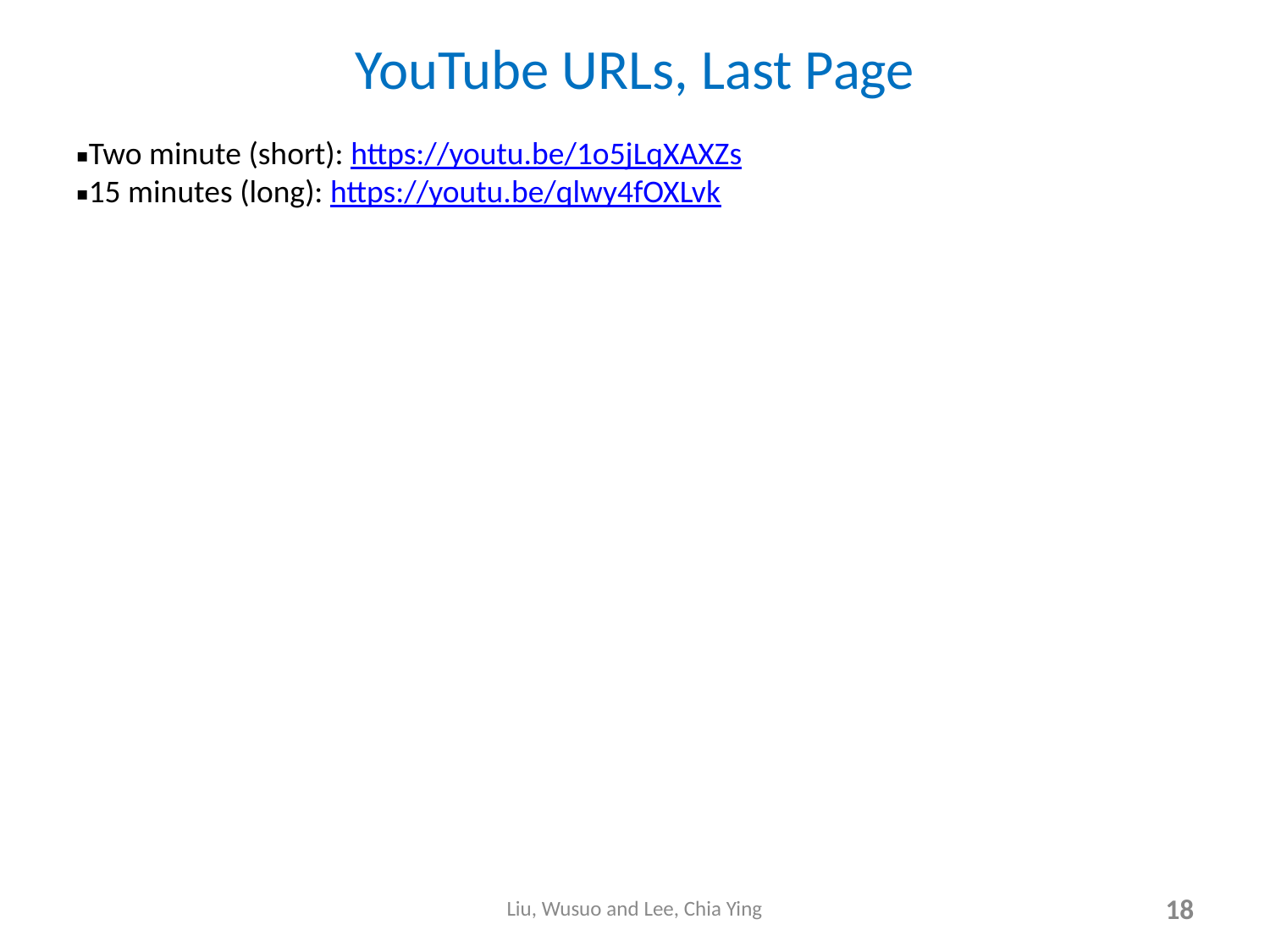

YouTube URLs, Last Page
Two minute (short): https://youtu.be/1o5jLqXAXZs
15 minutes (long): https://youtu.be/qlwy4fOXLvk
Liu, Wusuo and Lee, Chia Ying
18